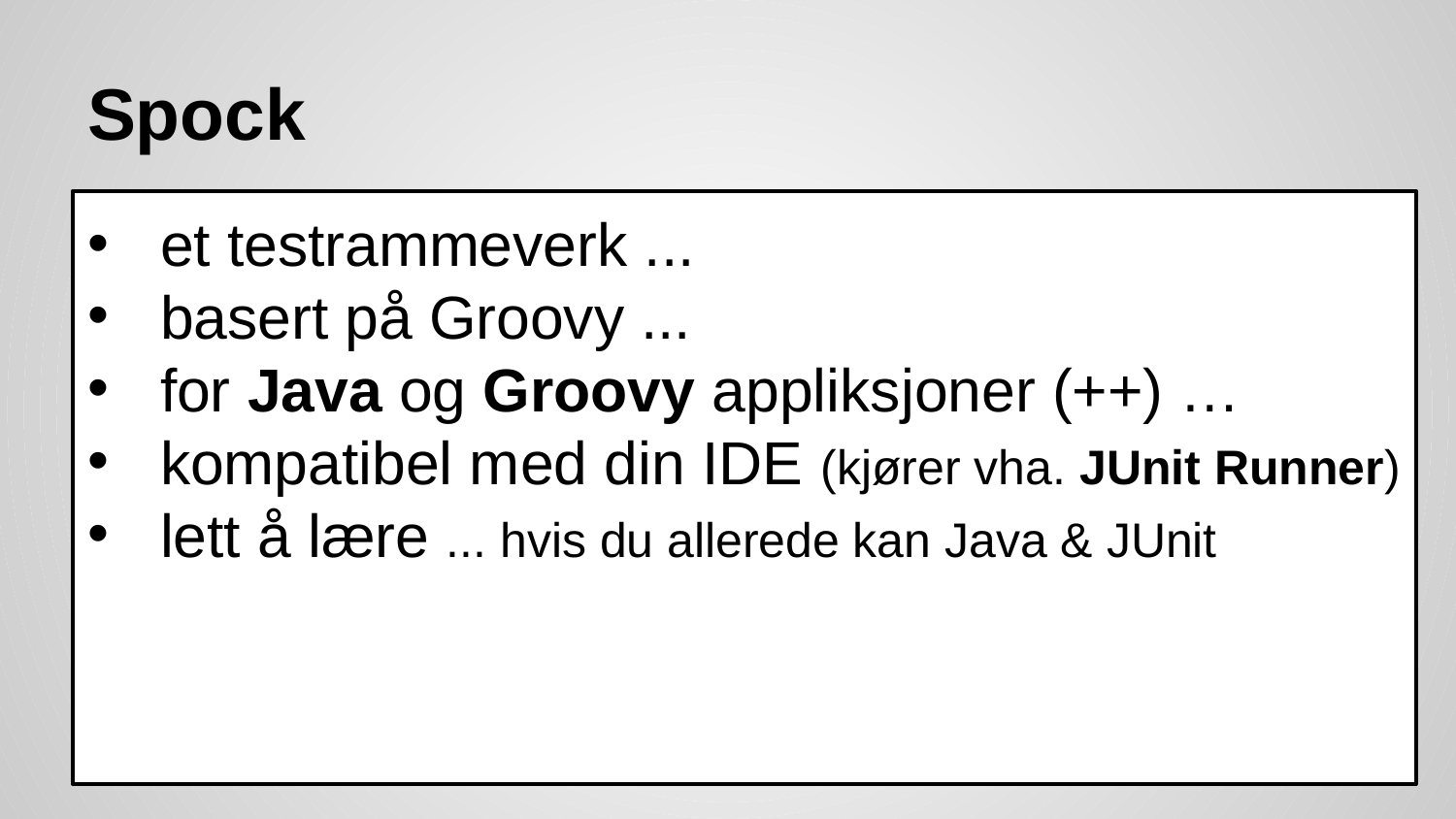

# Spock
et testrammeverk ...
basert på Groovy ...
for Java og Groovy appliksjoner (++) …
kompatibel med din IDE (kjører vha. JUnit Runner)
lett å lære ... hvis du allerede kan Java & JUnit